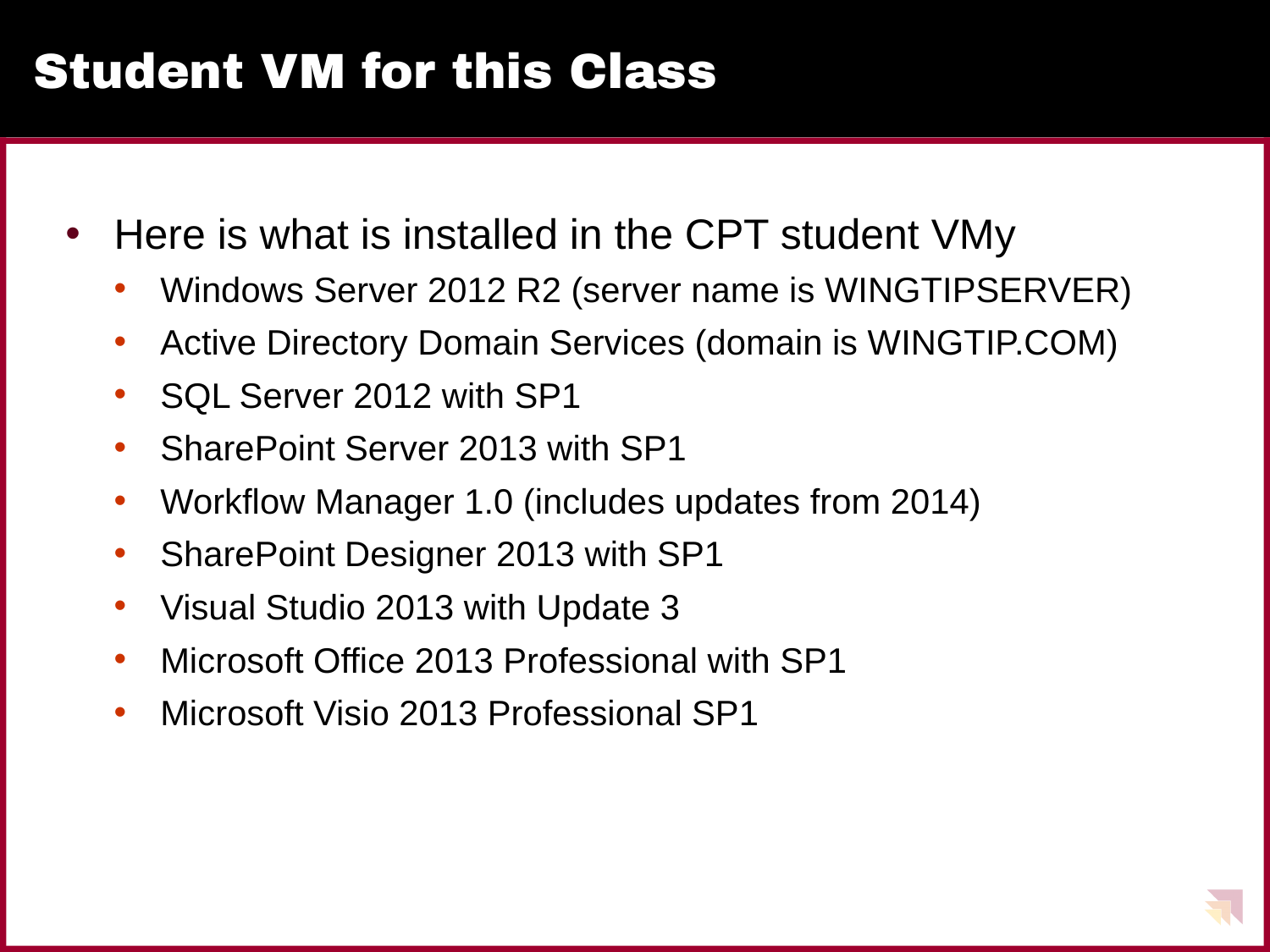

# Student VM for this Class
Here is what is installed in the CPT student VMy
Windows Server 2012 R2 (server name is WINGTIPSERVER)
Active Directory Domain Services (domain is WINGTIP.COM)
SQL Server 2012 with SP1
SharePoint Server 2013 with SP1
Workflow Manager 1.0 (includes updates from 2014)
SharePoint Designer 2013 with SP1
Visual Studio 2013 with Update 3
Microsoft Office 2013 Professional with SP1
Microsoft Visio 2013 Professional SP1